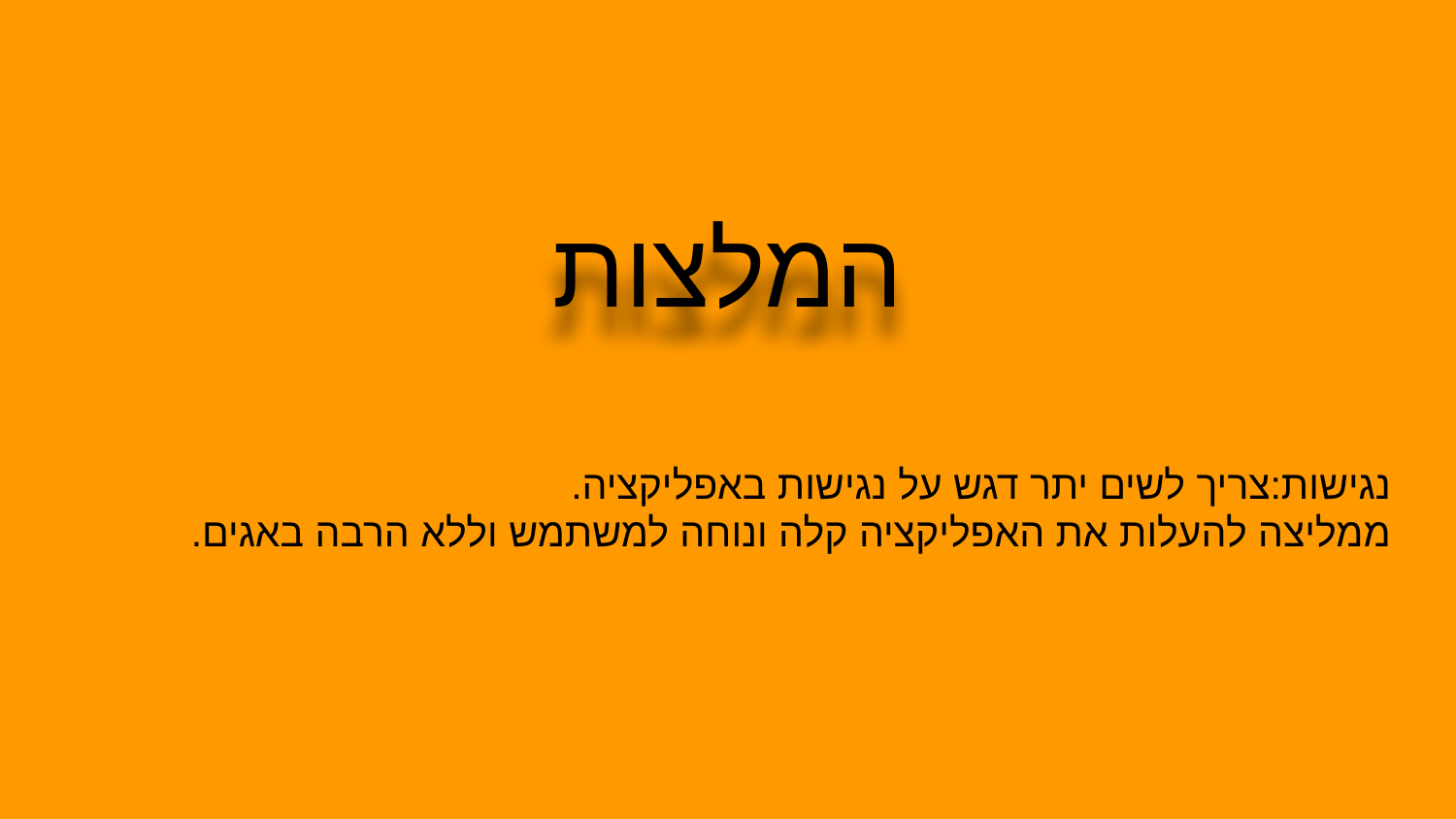

# המלצות
נגישות:צריך לשים יתר דגש על נגישות באפליקציה.
ממליצה להעלות את האפליקציה קלה ונוחה למשתמש וללא הרבה באגים.